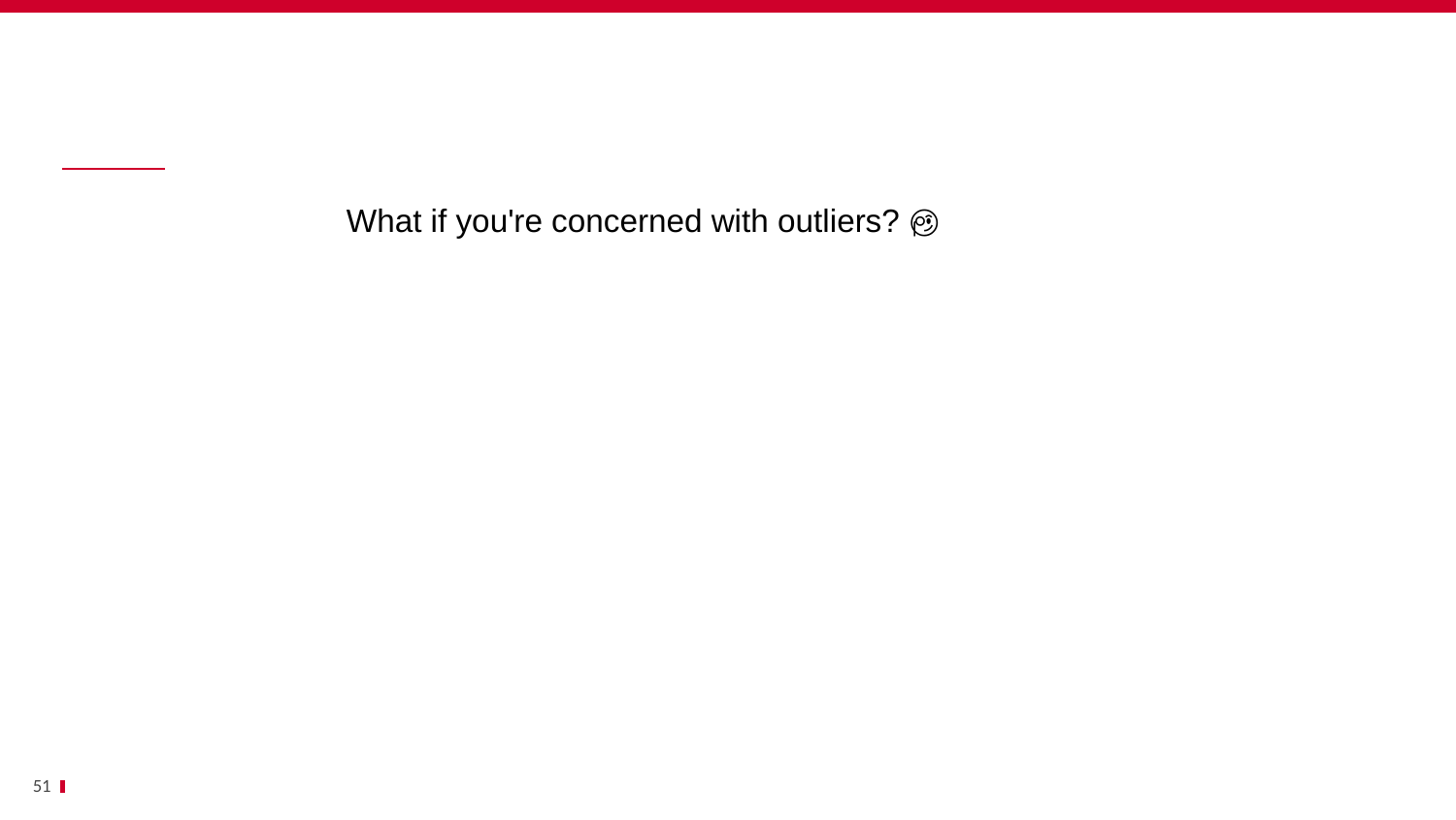

Bénéfices

		What if you're concerned with outliers? 🧐

51